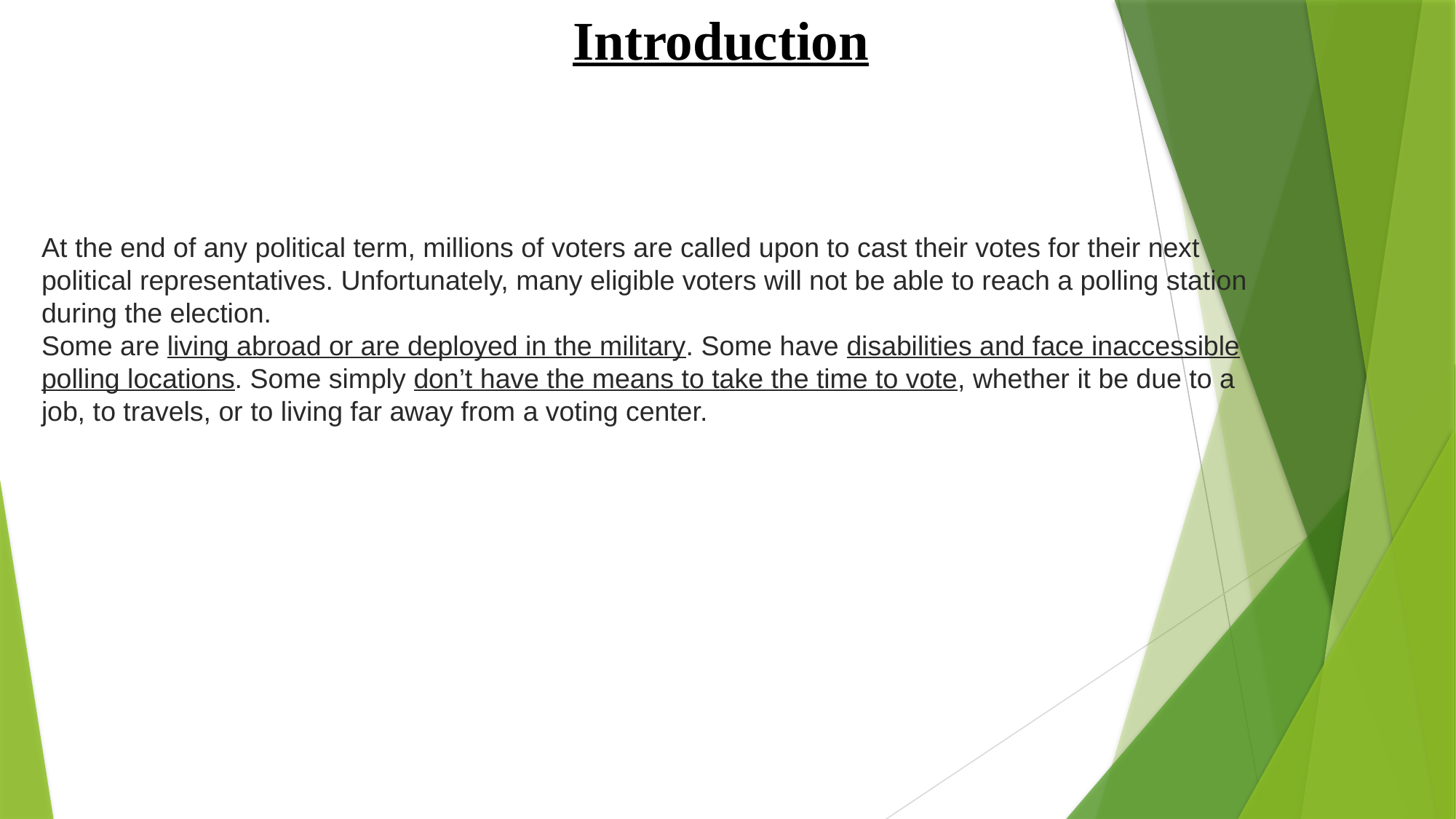

Introduction

At the end of any political term, millions of voters are called upon to cast their votes for their next political representatives. Unfortunately, many eligible voters will not be able to reach a polling station during the election.
Some are living abroad or are deployed in the military. Some have disabilities and face inaccessible polling locations. Some simply don’t have the means to take the time to vote, whether it be due to a job, to travels, or to living far away from a voting center.